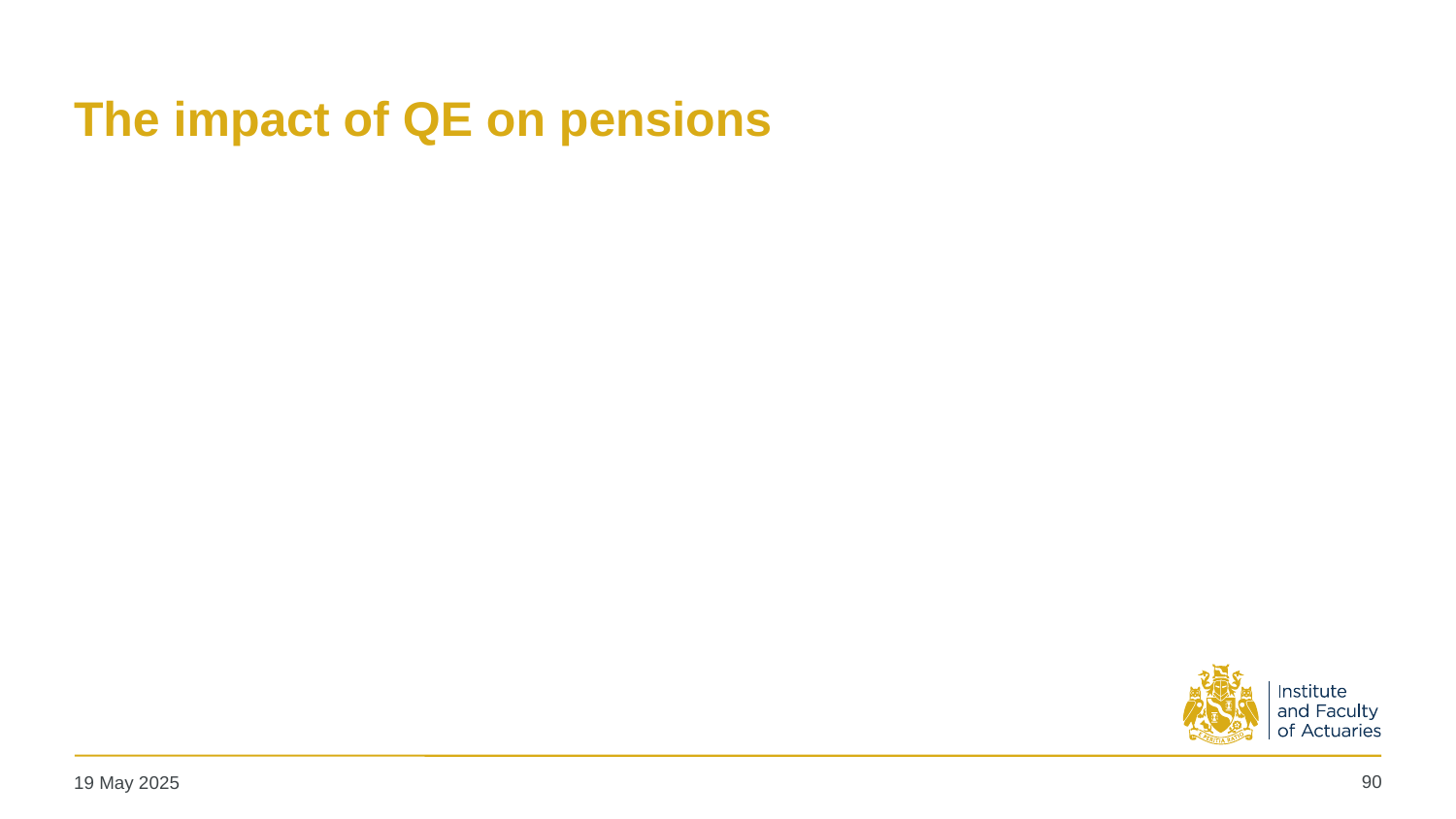

# The impact of QE on pensions

90
19 May 2025